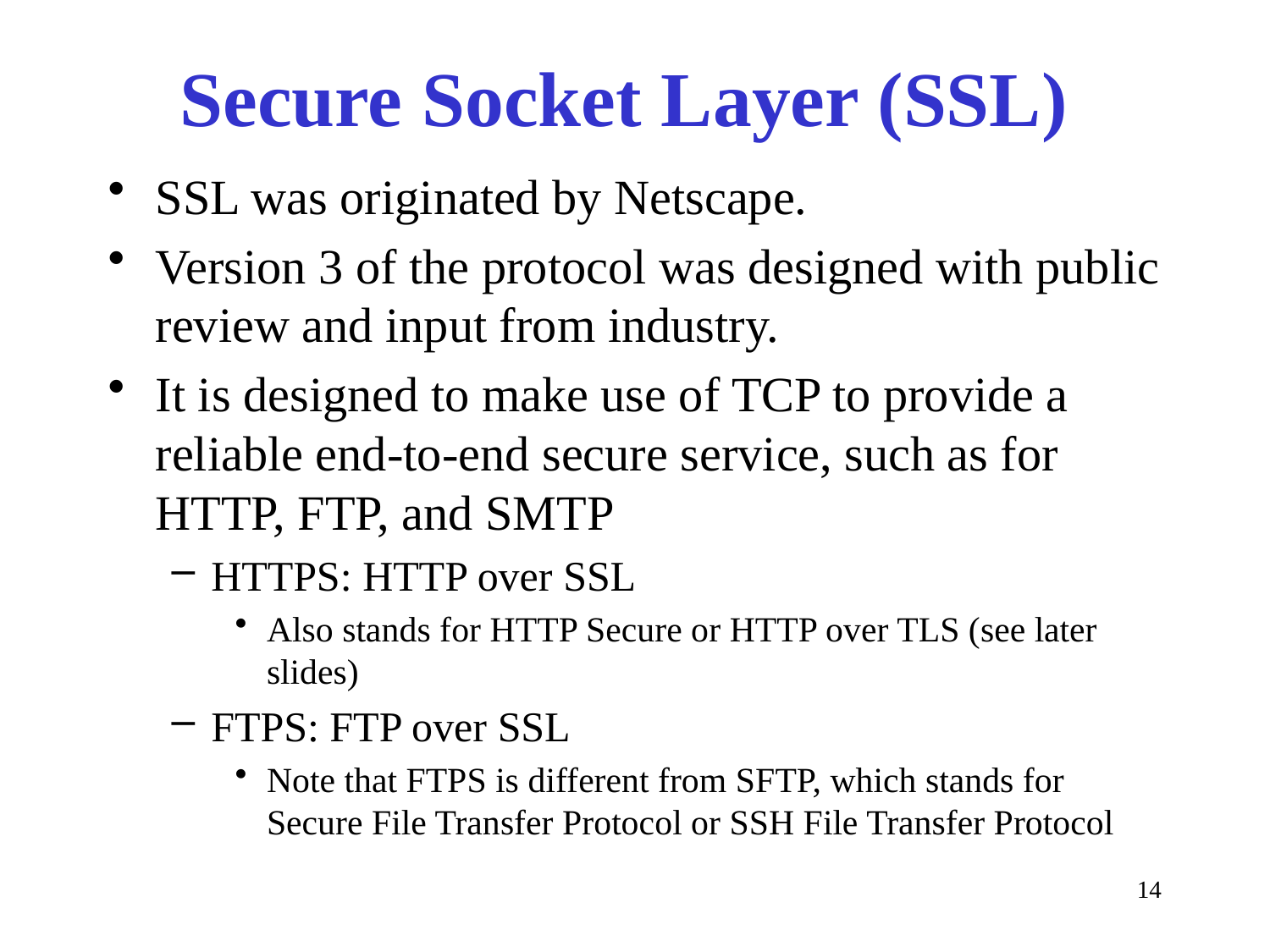

# Secure Socket Layer (SSL)
SSL was originated by Netscape.
Version 3 of the protocol was designed with public review and input from industry.
It is designed to make use of TCP to provide a reliable end-to-end secure service, such as for HTTP, FTP, and SMTP
HTTPS: HTTP over SSL
Also stands for HTTP Secure or HTTP over TLS (see later slides)
FTPS: FTP over SSL
Note that FTPS is different from SFTP, which stands for Secure File Transfer Protocol or SSH File Transfer Protocol
14